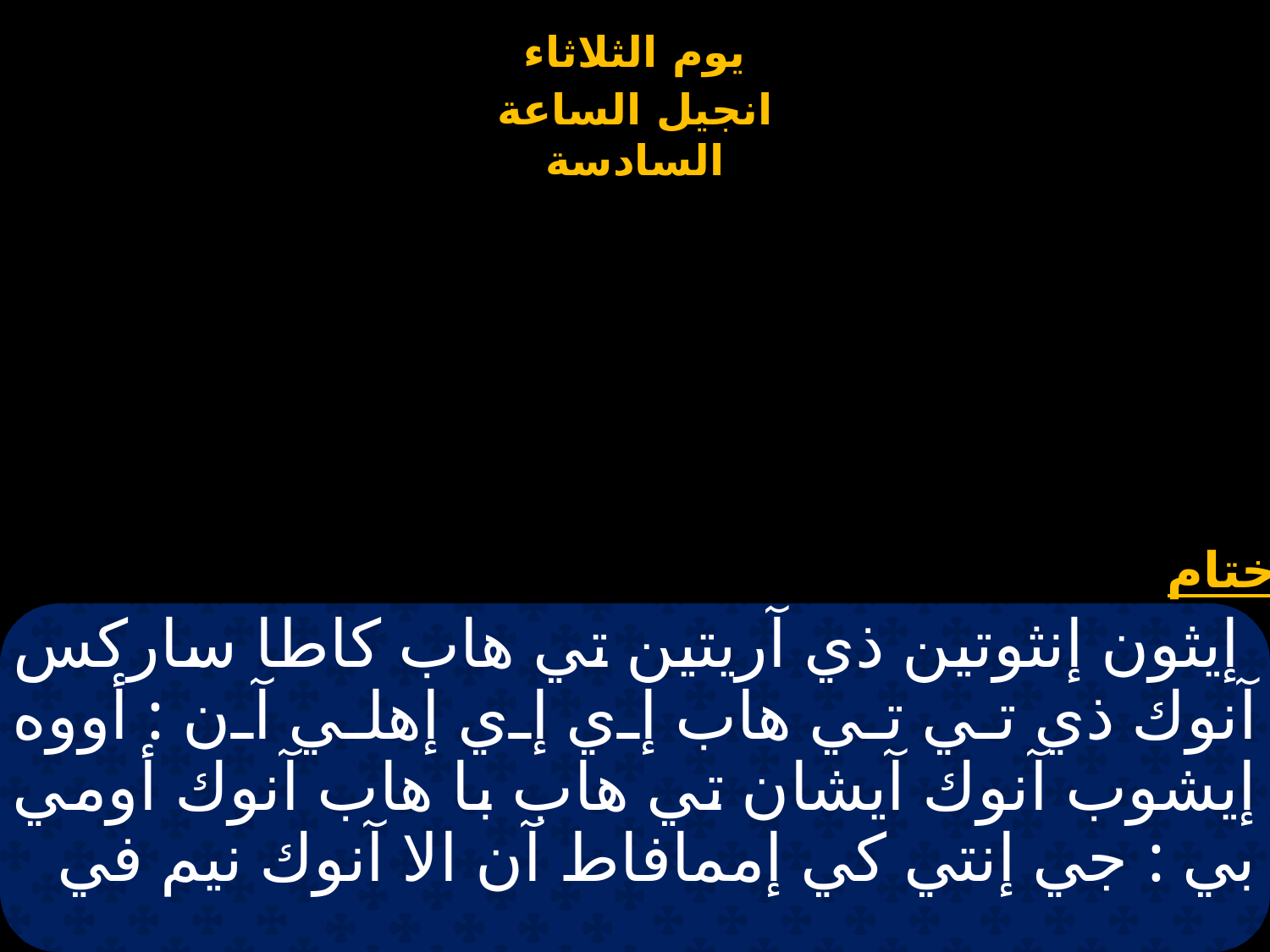

# إيثون إنثوتين ذي آريتين تي هاب كاطا ساركس آنوك ذي تي تي هاب إي إي إهلي آن : أووه إيشوب آنوك آيشان تي هاب با هاب آنوك أومي بي : جي إنتي كي إممافاط آن الا آنوك نيم في